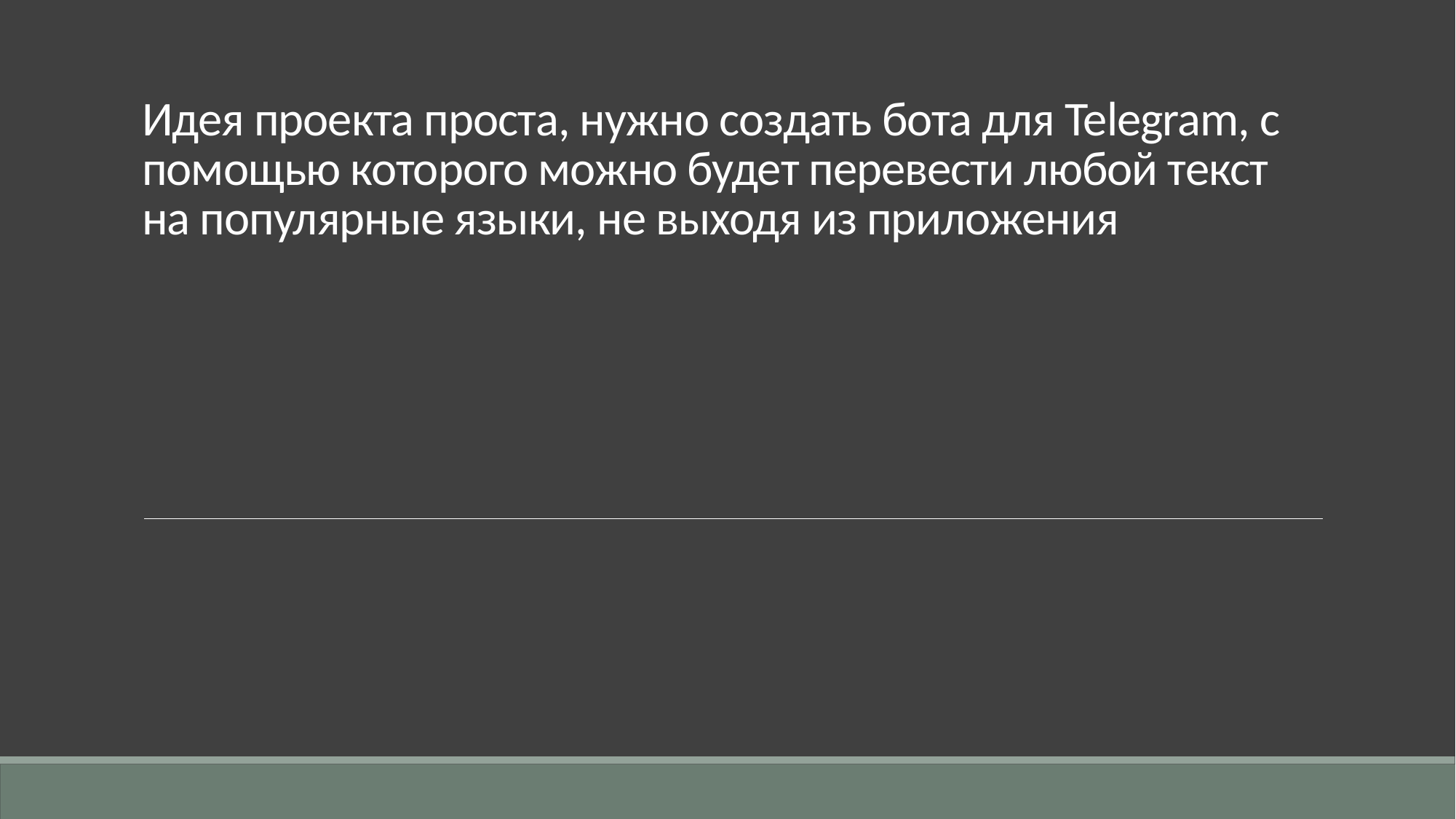

# Идея проекта проста, нужно создать бота для Telegram, с помощью которого можно будет перевести любой текст на популярные языки, не выходя из приложения